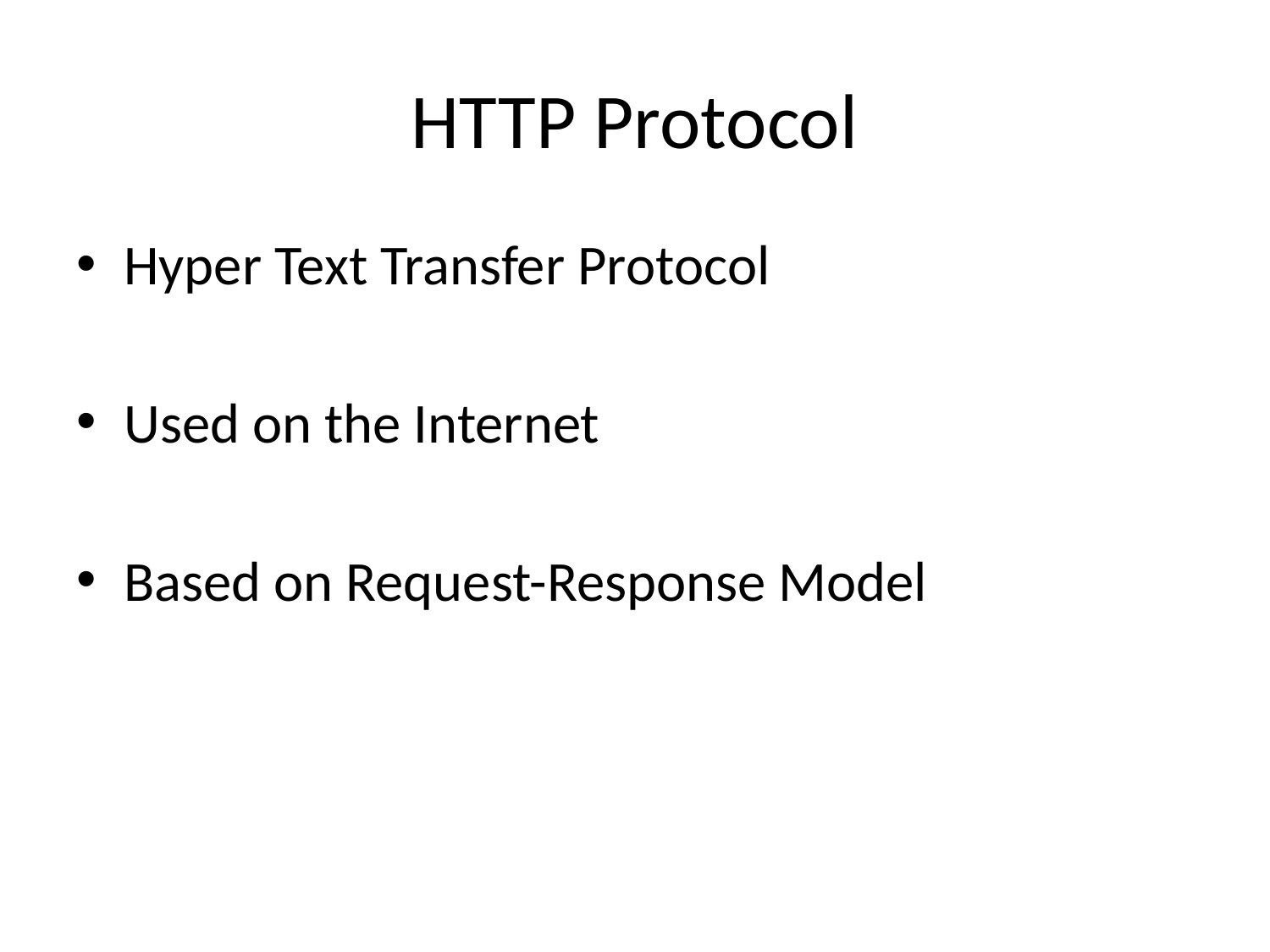

# HTTP Protocol
Hyper Text Transfer Protocol

Used on the Internet

Based on Request-Response Model